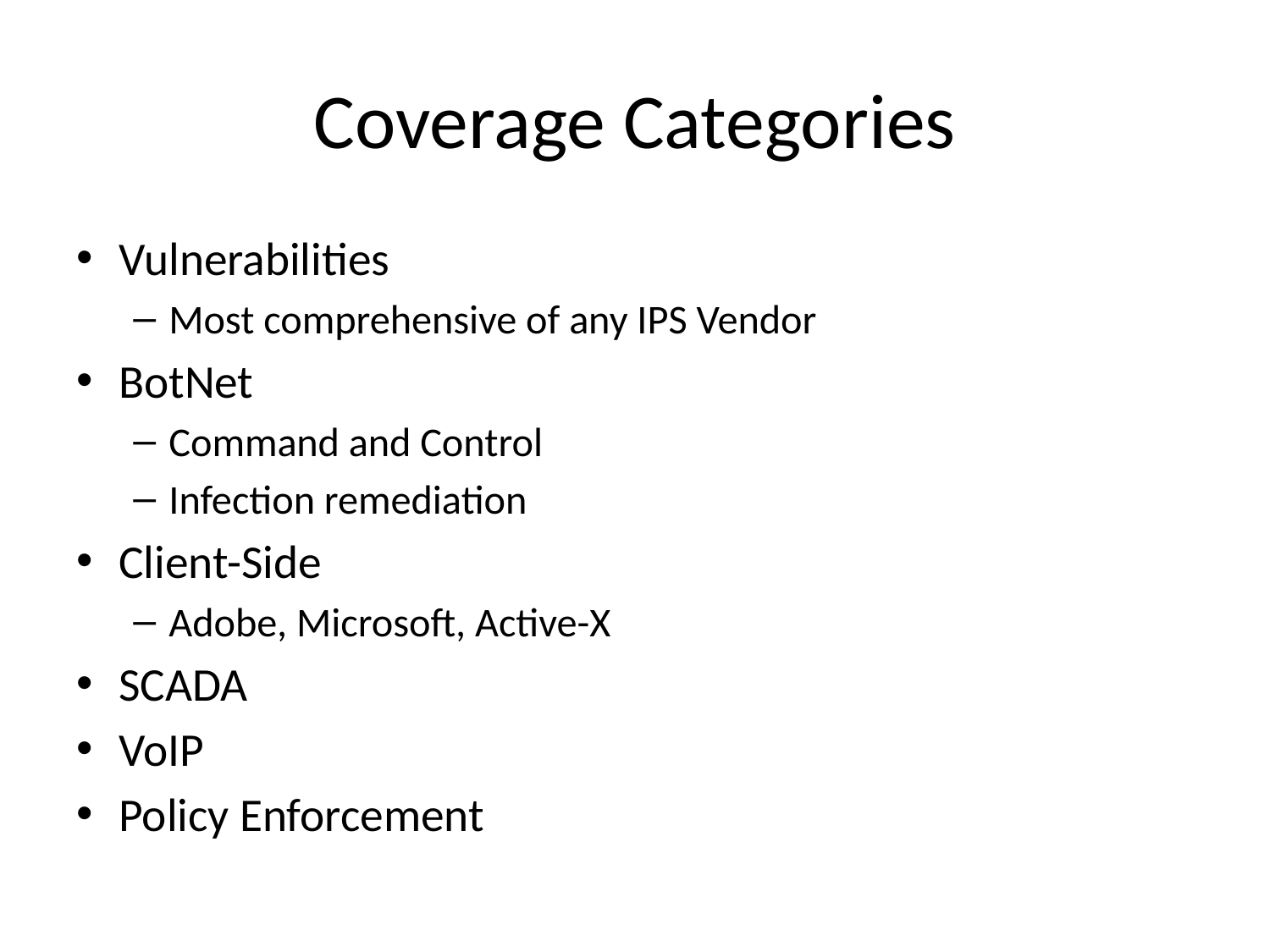

# Coverage Categories
Vulnerabilities
Most comprehensive of any IPS Vendor
BotNet
Command and Control
Infection remediation
Client-Side
Adobe, Microsoft, Active-X
SCADA
VoIP
Policy Enforcement